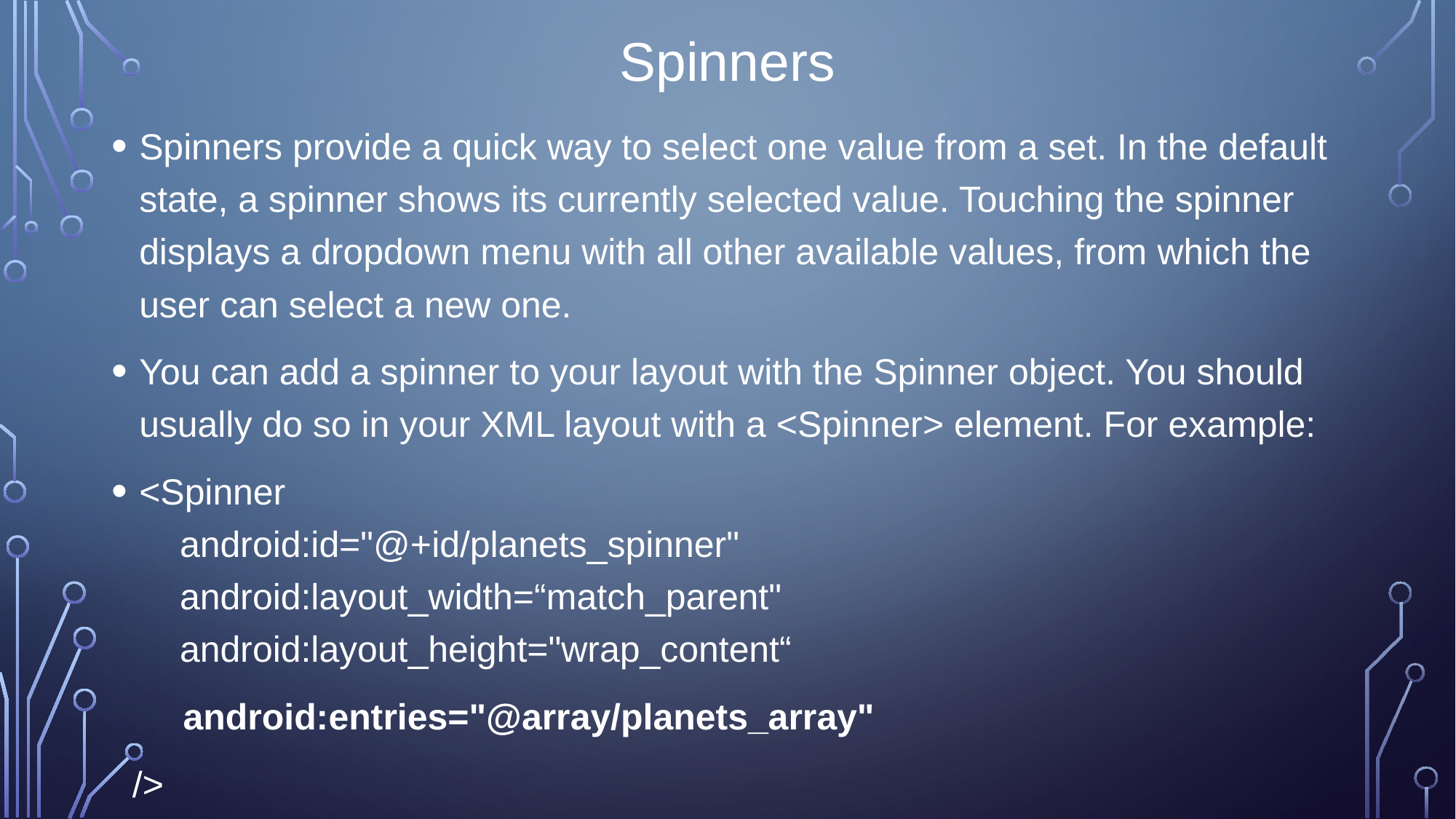

# Spinners
Spinners provide a quick way to select one value from a set. In the default state, a spinner shows its currently selected value. Touching the spinner displays a dropdown menu with all other available values, from which the user can select a new one.
You can add a spinner to your layout with the Spinner object. You should usually do so in your XML layout with a <Spinner> element. For example:
<Spinner
    android:id="@+id/planets_spinner"
    android:layout_width=“match_parent"
    android:layout_height="wrap_content“
       android:entries="@array/planets_array"
  />